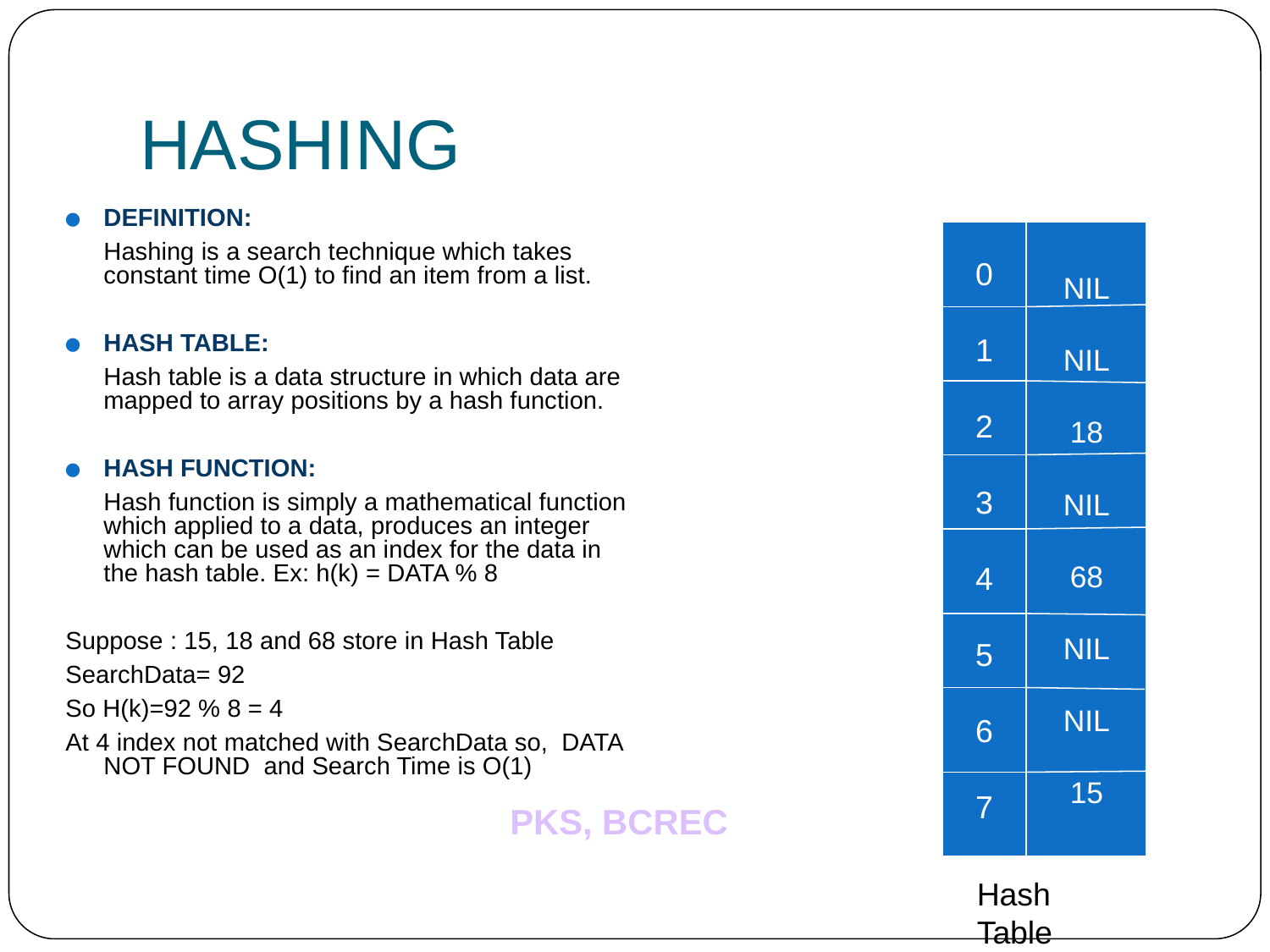

# HASHING
DEFINITION:
	Hashing is a search technique which takes constant time O(1) to find an item from a list.

HASH TABLE:
	Hash table is a data structure in which data are mapped to array positions by a hash function.

HASH FUNCTION:
	Hash function is simply a mathematical function which applied to a data, produces an integer which can be used as an index for the data in the hash table. Ex: h(k) = DATA % 8

Suppose : 15, 18 and 68 store in Hash Table
SearchData= 92
So H(k)=92 % 8 = 4
At 4 index not matched with SearchData so,  DATA NOT FOUND  and Search Time is O(1)
0

1

2

3

4

5

6

7
NIL

NIL

18

NIL

68

NIL

NIL

15
Hash Table